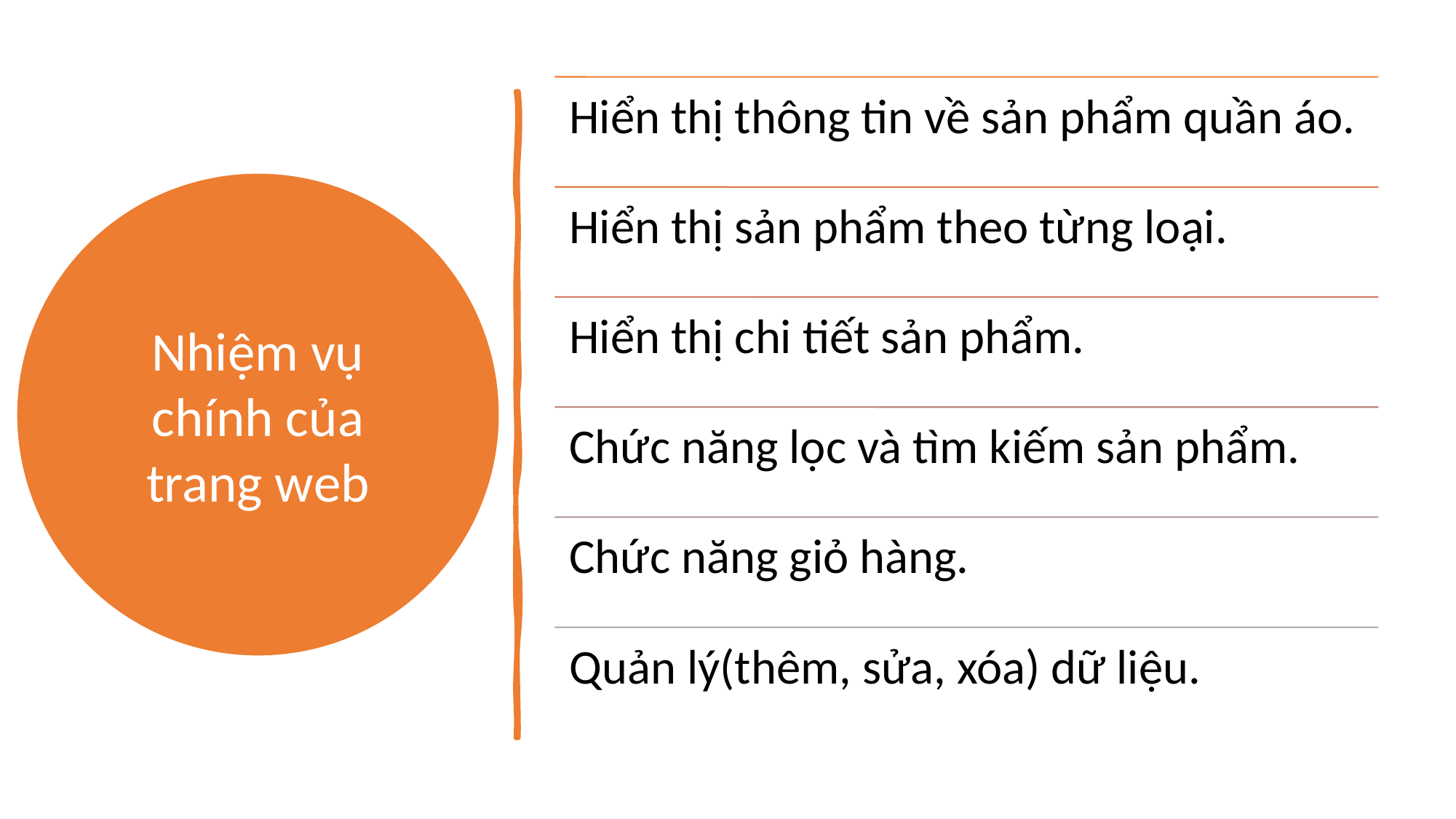

Hiển thị thông tin về sản phẩm quần áo.
Hiển thị sản phẩm theo từng loại.
Hiển thị chi tiết sản phẩm.
Chức năng lọc và tìm kiếm sản phẩm.
Chức năng giỏ hàng.
Quản lý(thêm, sửa, xóa) dữ liệu.
Nhiệm vụ chính của trang web